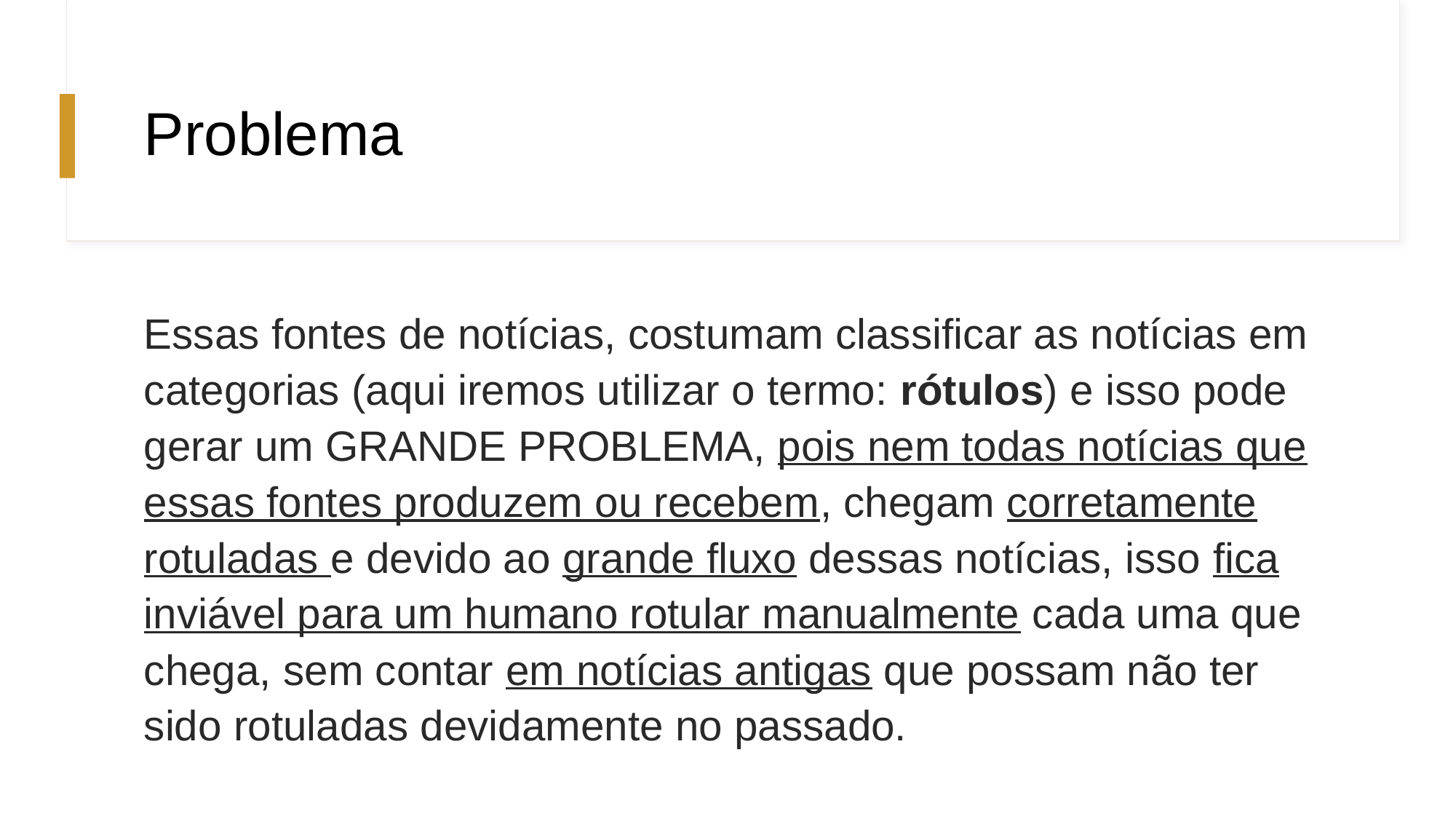

# Problema
Essas fontes de notícias, costumam classificar as notícias em categorias (aqui iremos utilizar o termo: rótulos) e isso pode gerar um GRANDE PROBLEMA, pois nem todas notícias que essas fontes produzem ou recebem, chegam corretamente rotuladas e devido ao grande fluxo dessas notícias, isso fica inviável para um humano rotular manualmente cada uma que chega, sem contar em notícias antigas que possam não ter sido rotuladas devidamente no passado.